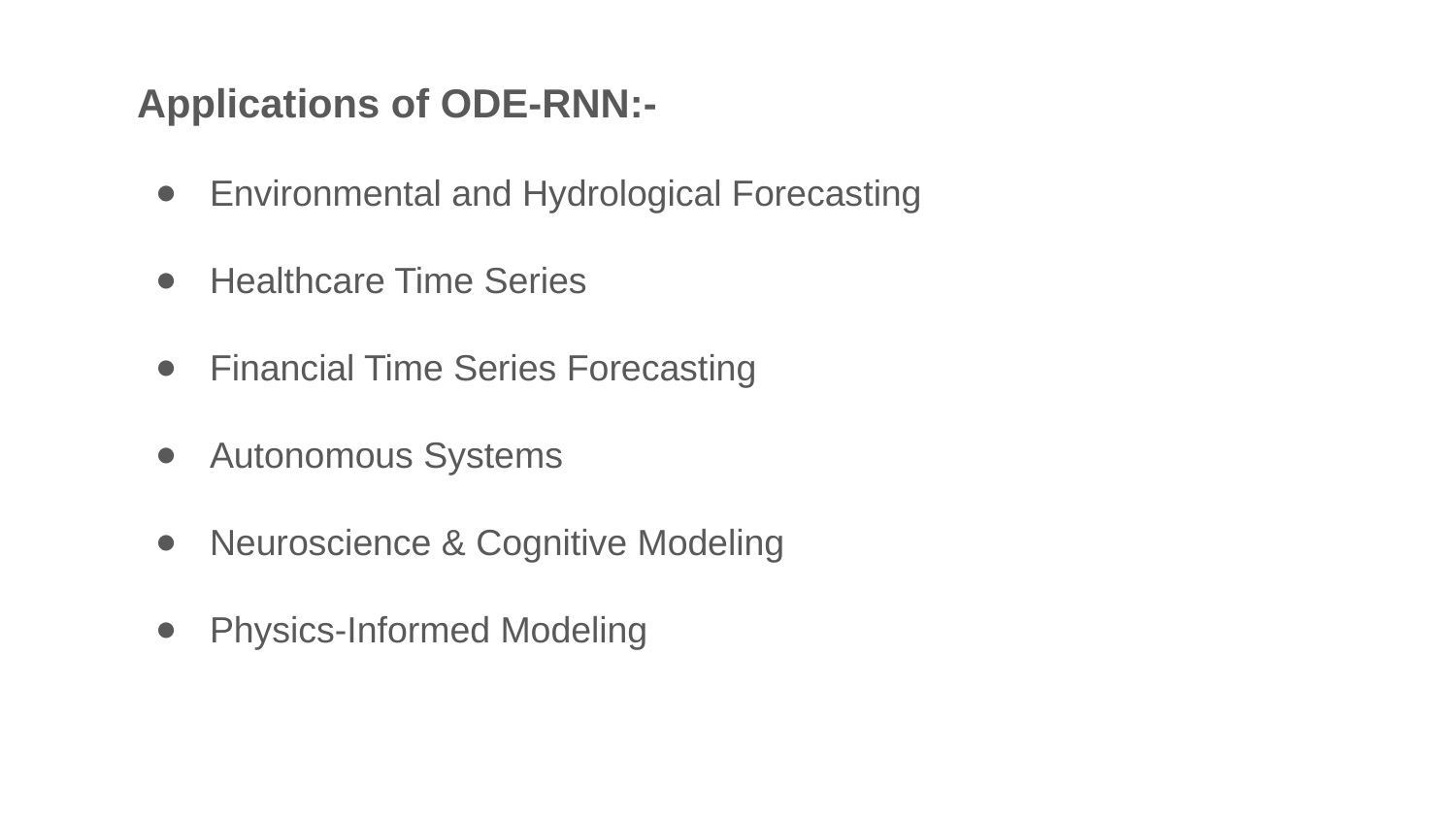

Applications of ODE-RNN:-

Environmental and Hydrological Forecasting

Healthcare Time Series

Financial Time Series Forecasting

Autonomous Systems

Neuroscience & Cognitive Modeling

Physics-Informed Modeling